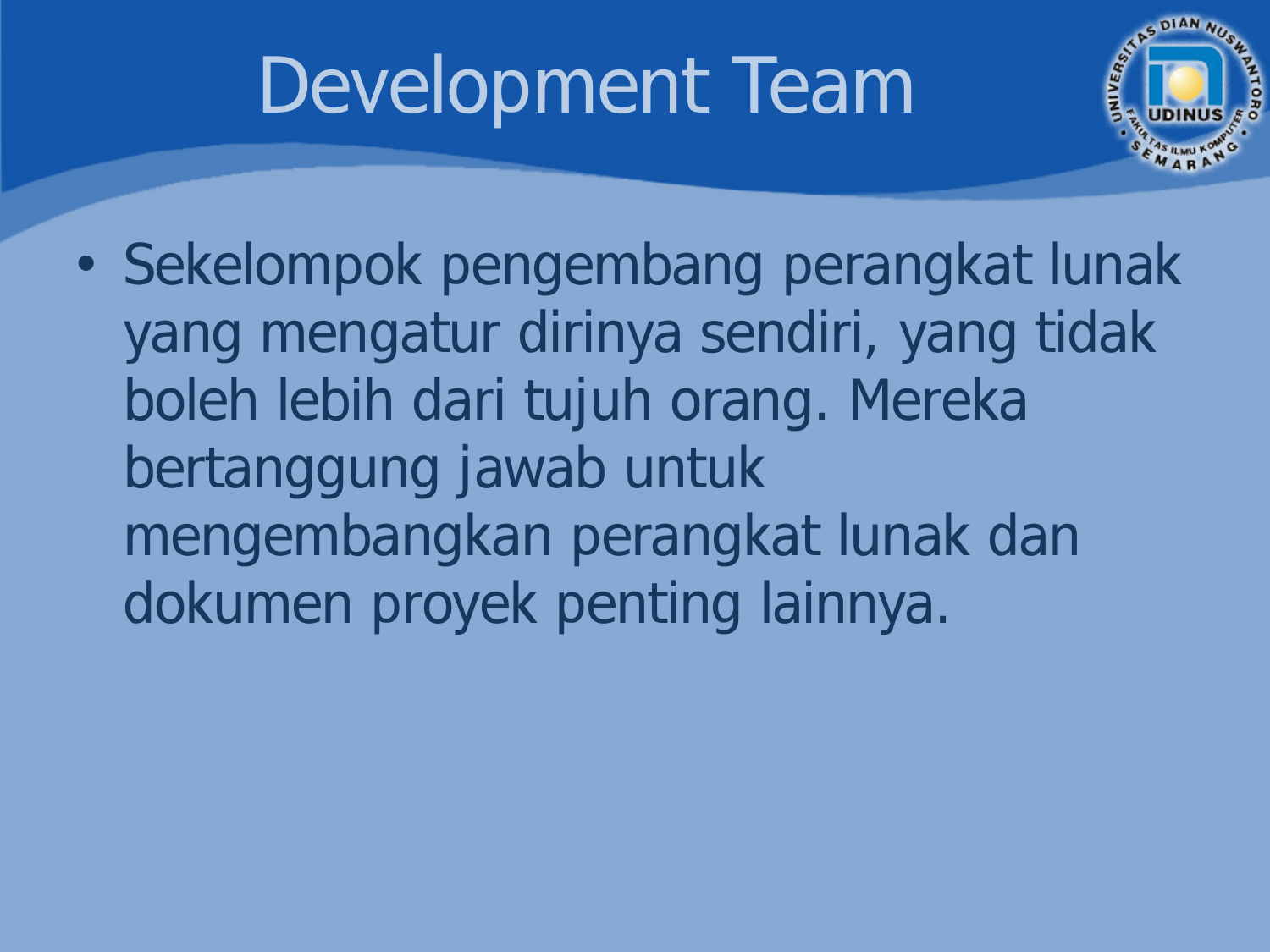

# Development Team
Sekelompok pengembang perangkat lunak yang mengatur dirinya sendiri, yang tidak boleh lebih dari tujuh orang. Mereka bertanggung jawab untuk mengembangkan perangkat lunak dan dokumen proyek penting lainnya.